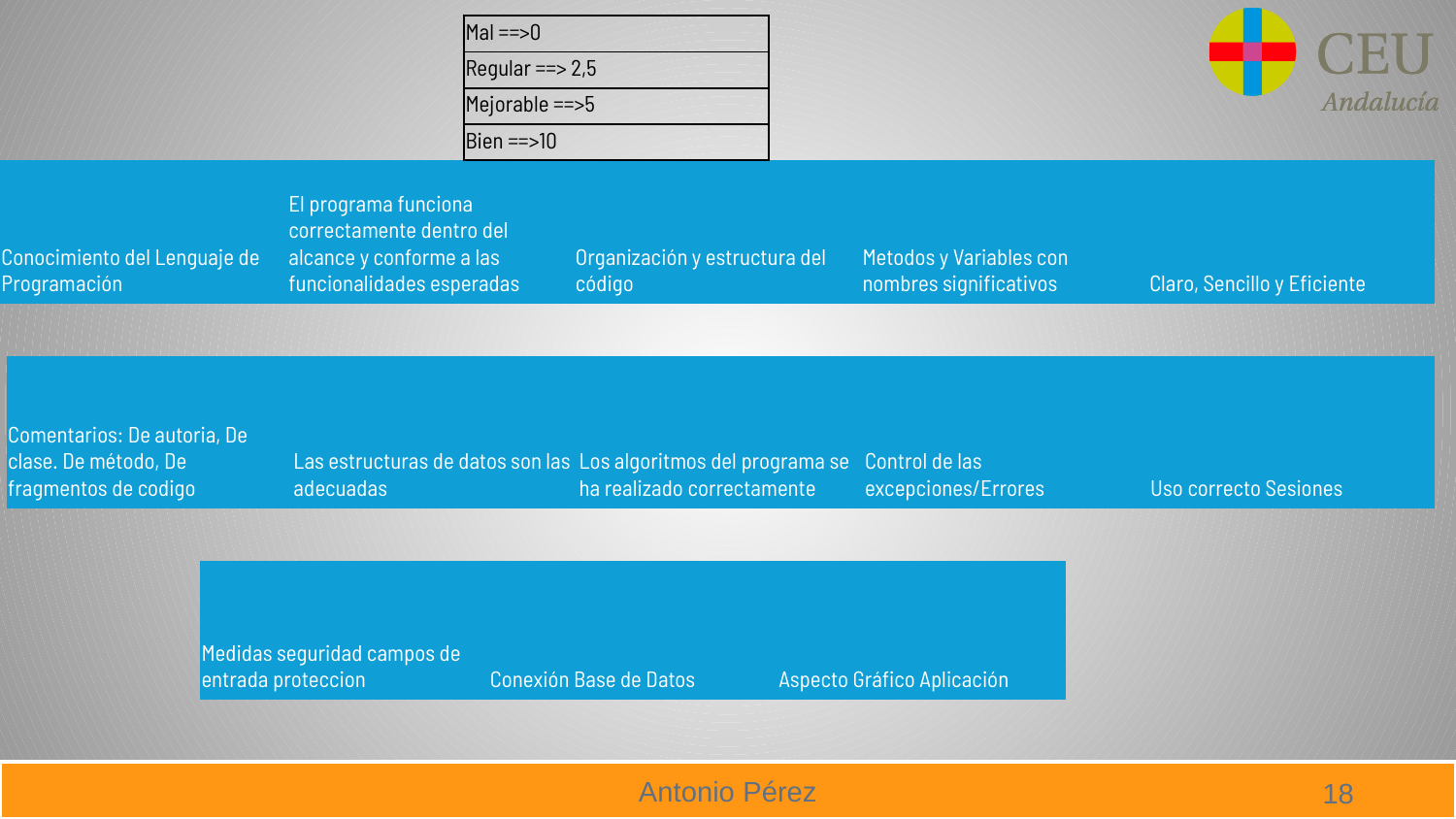

| Mal ==>0 |
| --- |
| Regular ==> 2,5 |
| Mejorable ==>5 |
| Bien ==>10 |
| Conocimiento del Lenguaje de Programación | El programa funciona correctamente dentro del alcance y conforme a las funcionalidades esperadas | Organización y estructura del código | Metodos y Variables con nombres significativos | Claro, Sencillo y Eficiente |
| --- | --- | --- | --- | --- |
| Comentarios: De autoria, De clase. De método, De fragmentos de codigo | Las estructuras de datos son las adecuadas | Los algoritmos del programa se ha realizado correctamente | Control de las excepciones/Errores | Uso correcto Sesiones |
| --- | --- | --- | --- | --- |
| Medidas seguridad campos de entrada proteccion | Conexión Base de Datos | Aspecto Gráfico Aplicación |
| --- | --- | --- |
18